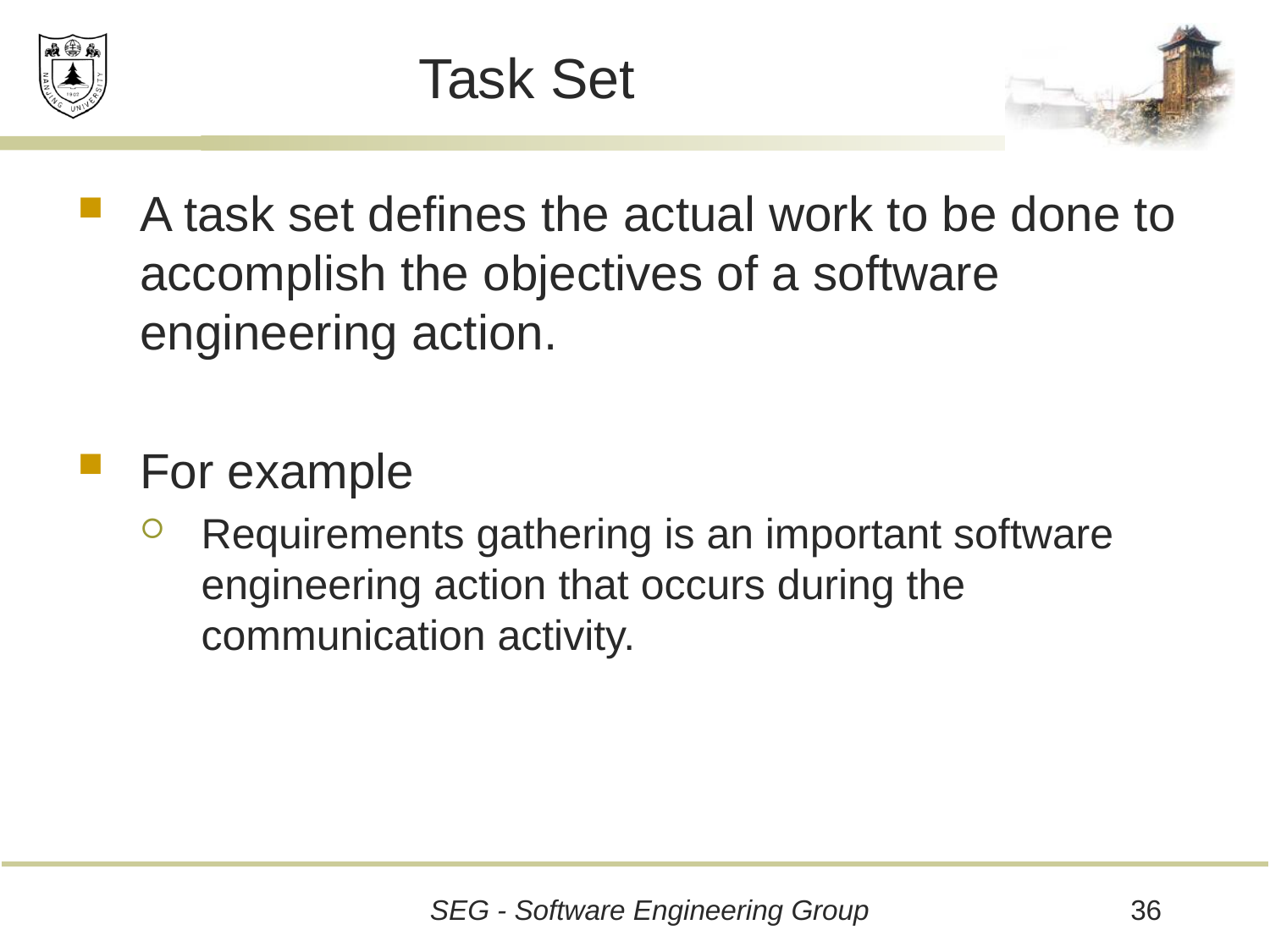

# Task Set
A task set defines the actual work to be done to accomplish the objectives of a software  engineering action.

For example
Requirements gathering is an important software engineering action that occurs during the communication activity.

36
SEG - Software Engineering Group